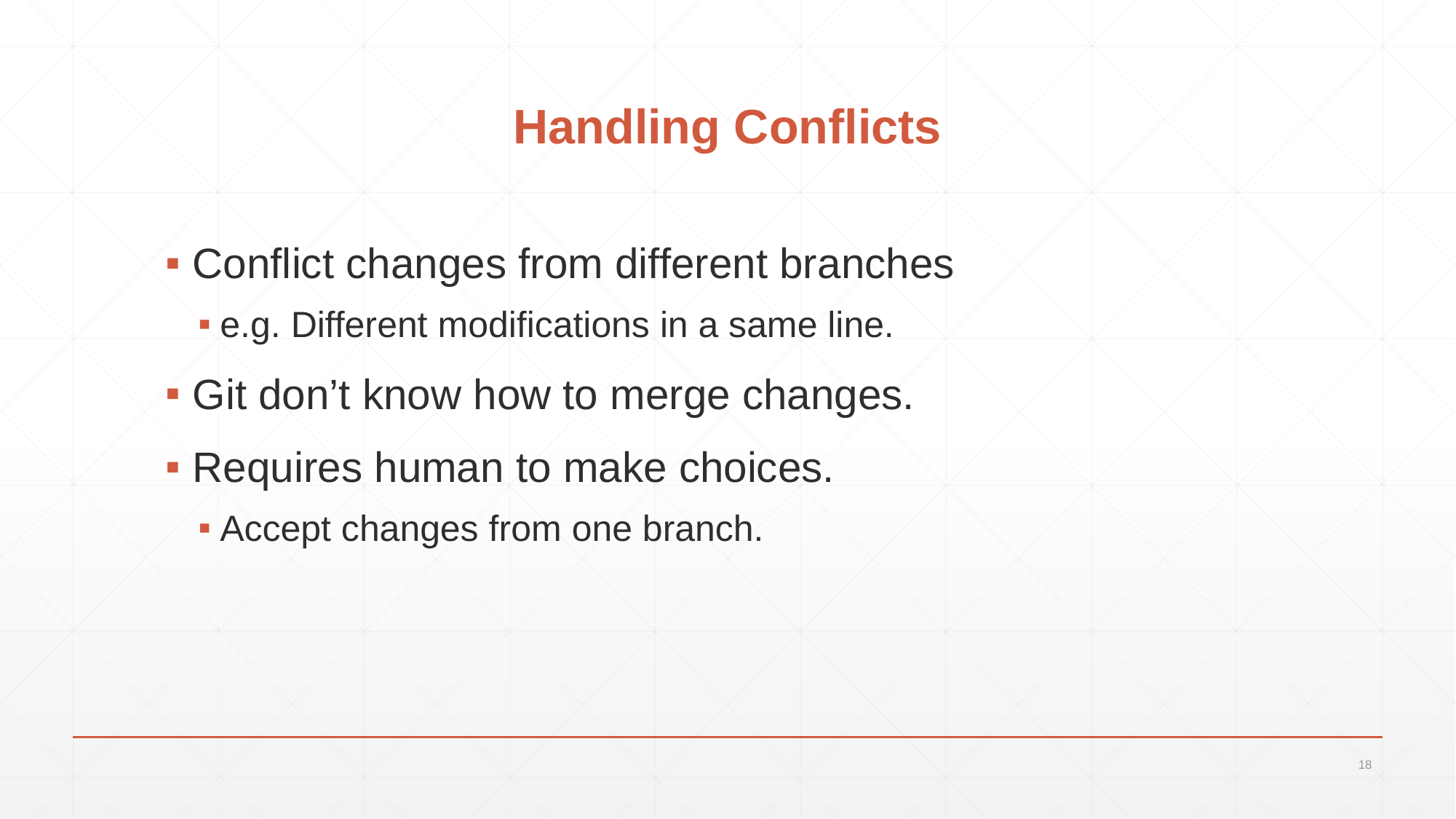

# Handling Conflicts
Conflict changes from different branches
e.g. Different modifications in a same line.
Git don’t know how to merge changes.
Requires human to make choices.
Accept changes from one branch.
18